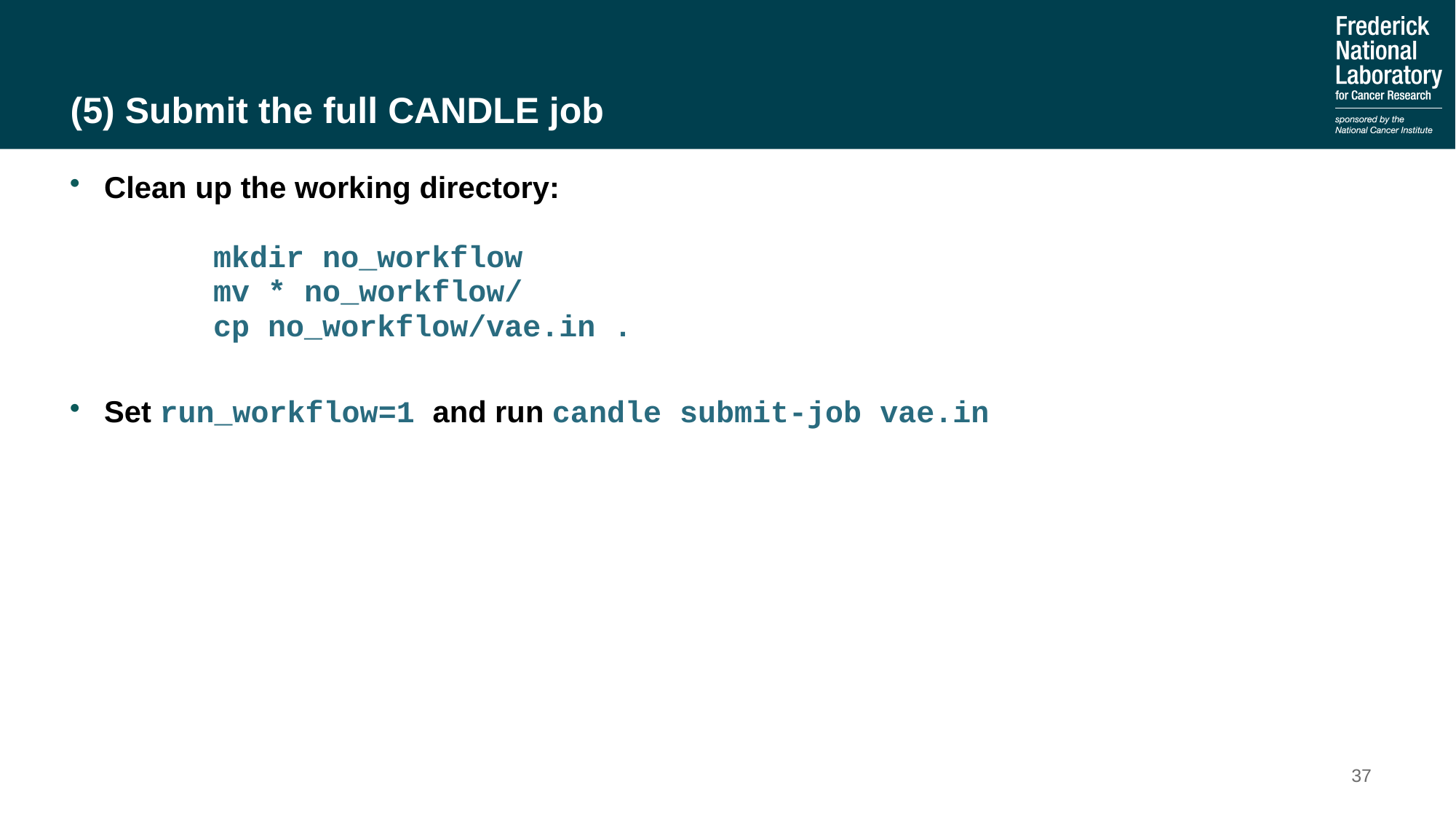

# (5) Submit the full CANDLE job
Clean up the working directory:
	mkdir no_workflow
	mv * no_workflow/
	cp no_workflow/vae.in .
Set run_workflow=1 and run candle submit-job vae.in
37